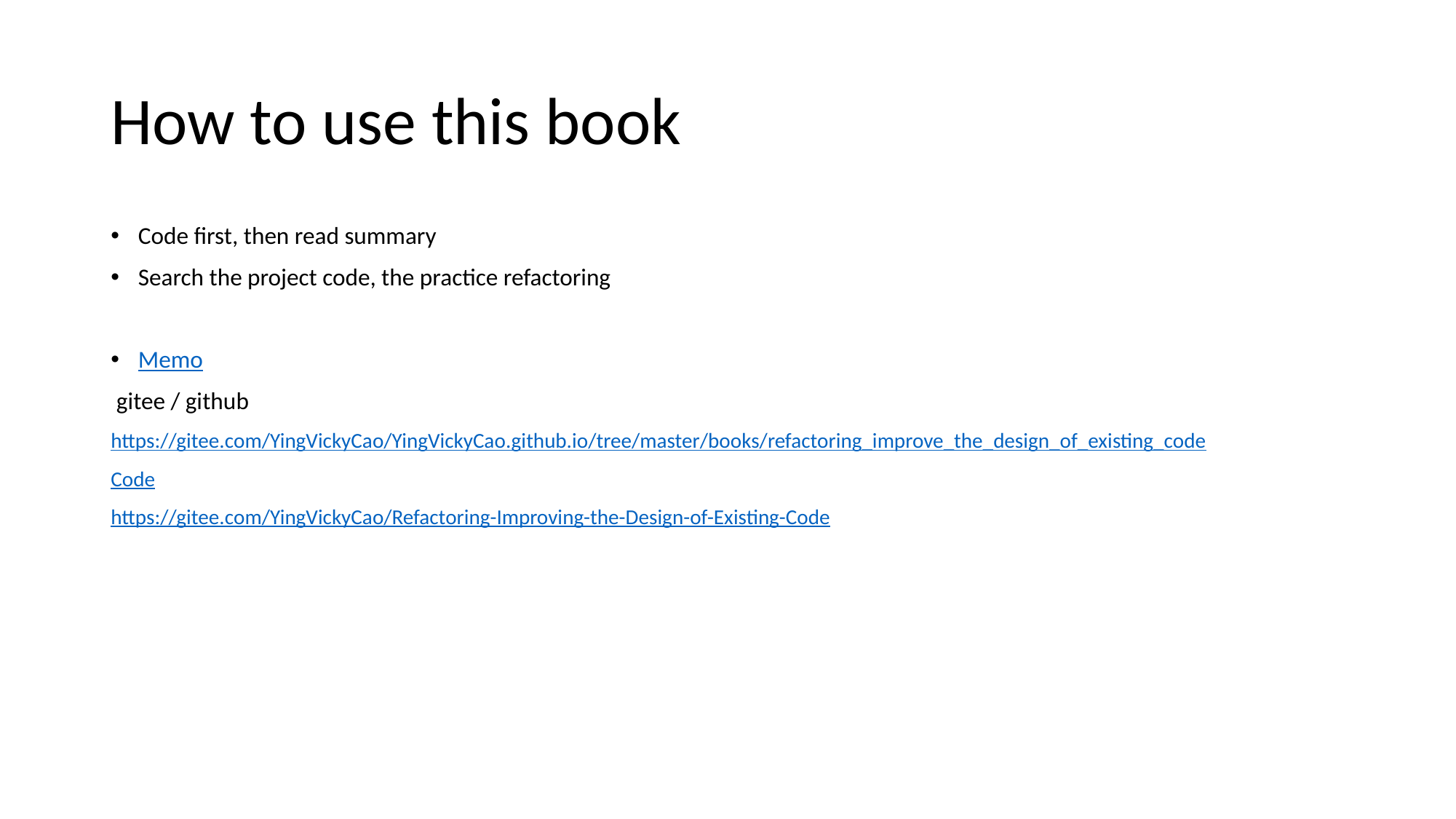

# How to use this book
Code first, then read summary
Search the project code, the practice refactoring

Memo
 gitee / github
https://gitee.com/YingVickyCao/YingVickyCao.github.io/tree/master/books/refactoring_improve_the_design_of_existing_code
Code
https://gitee.com/YingVickyCao/Refactoring-Improving-the-Design-of-Existing-Code